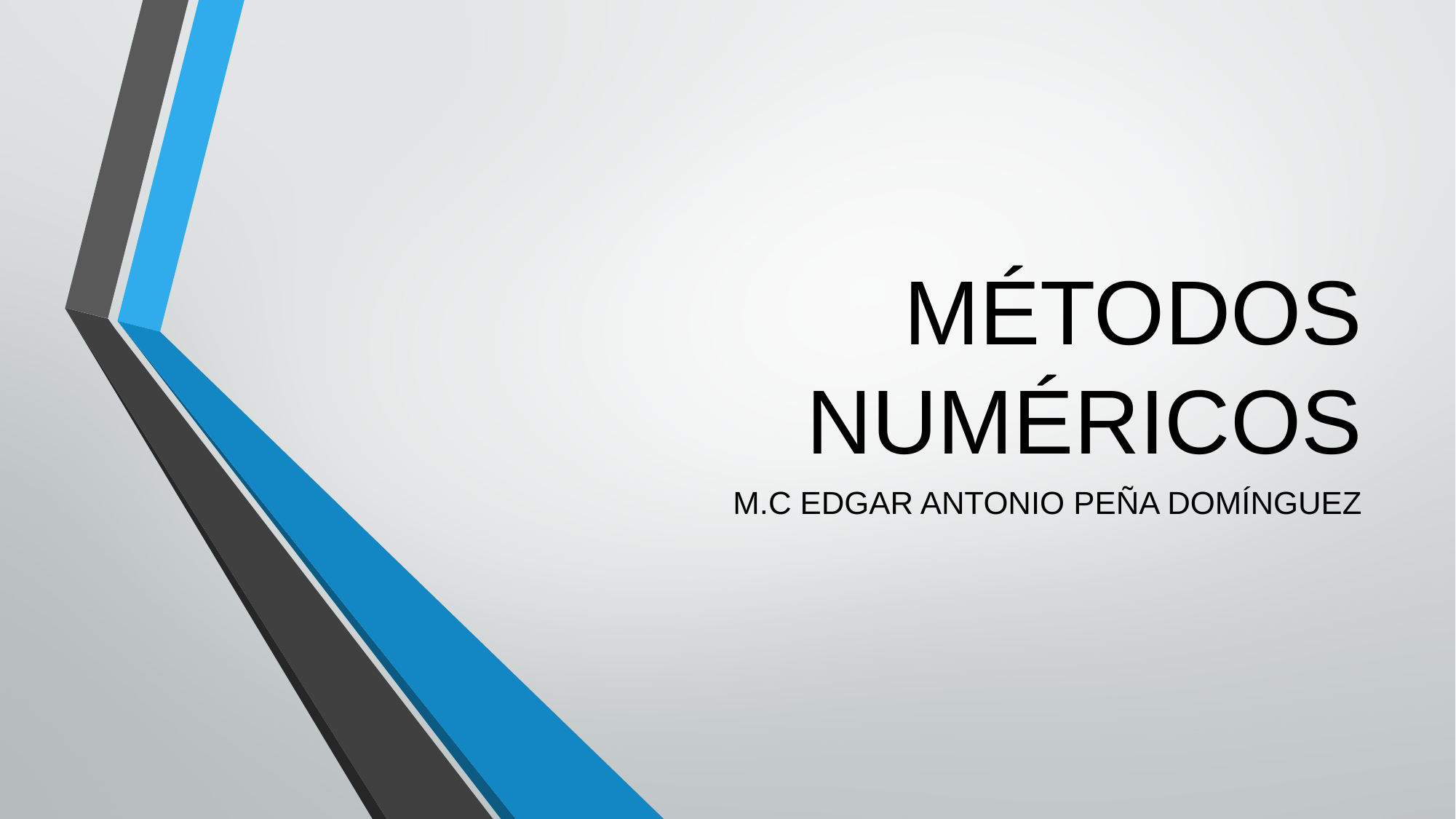

# MÉTODOS NUMÉRICOS
M.C EDGAR ANTONIO PEÑA DOMÍNGUEZ